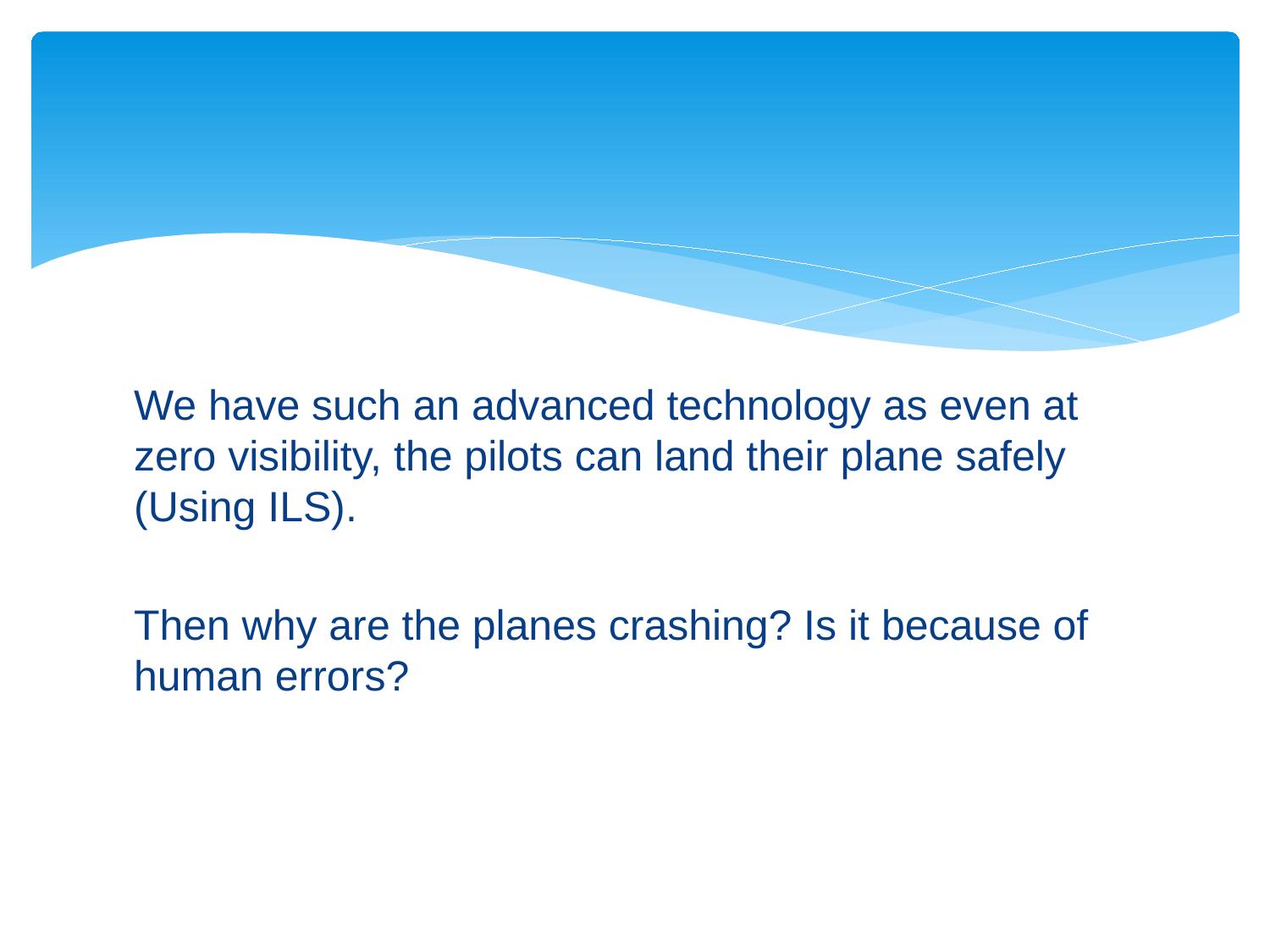

We have such an advanced technology as even at zero visibility, the pilots can land their plane safely (Using ILS).

Then why are the planes crashing? Is it because of human errors?